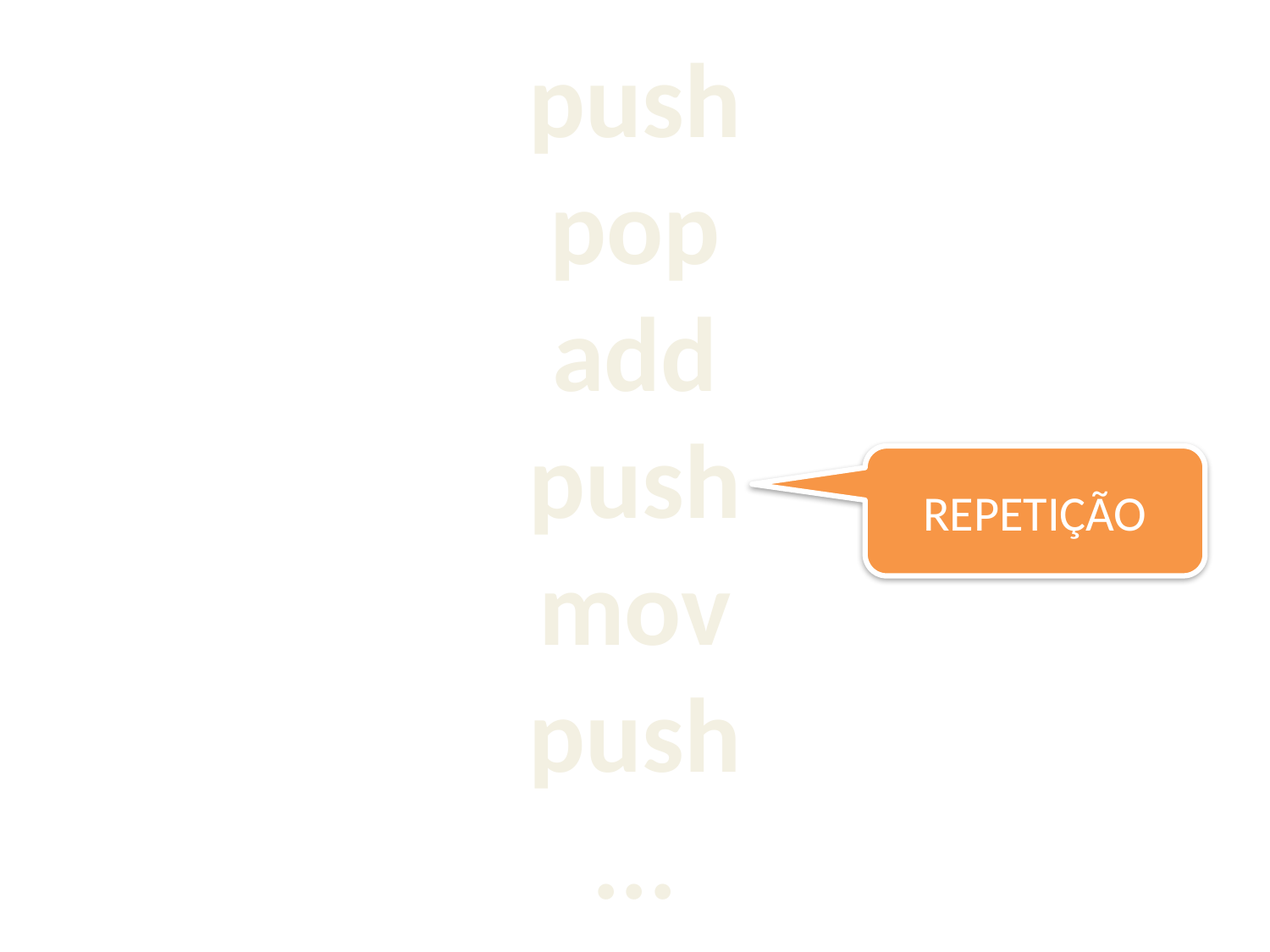

push
pop
add
push
mov
push
...
REPETIÇÃO